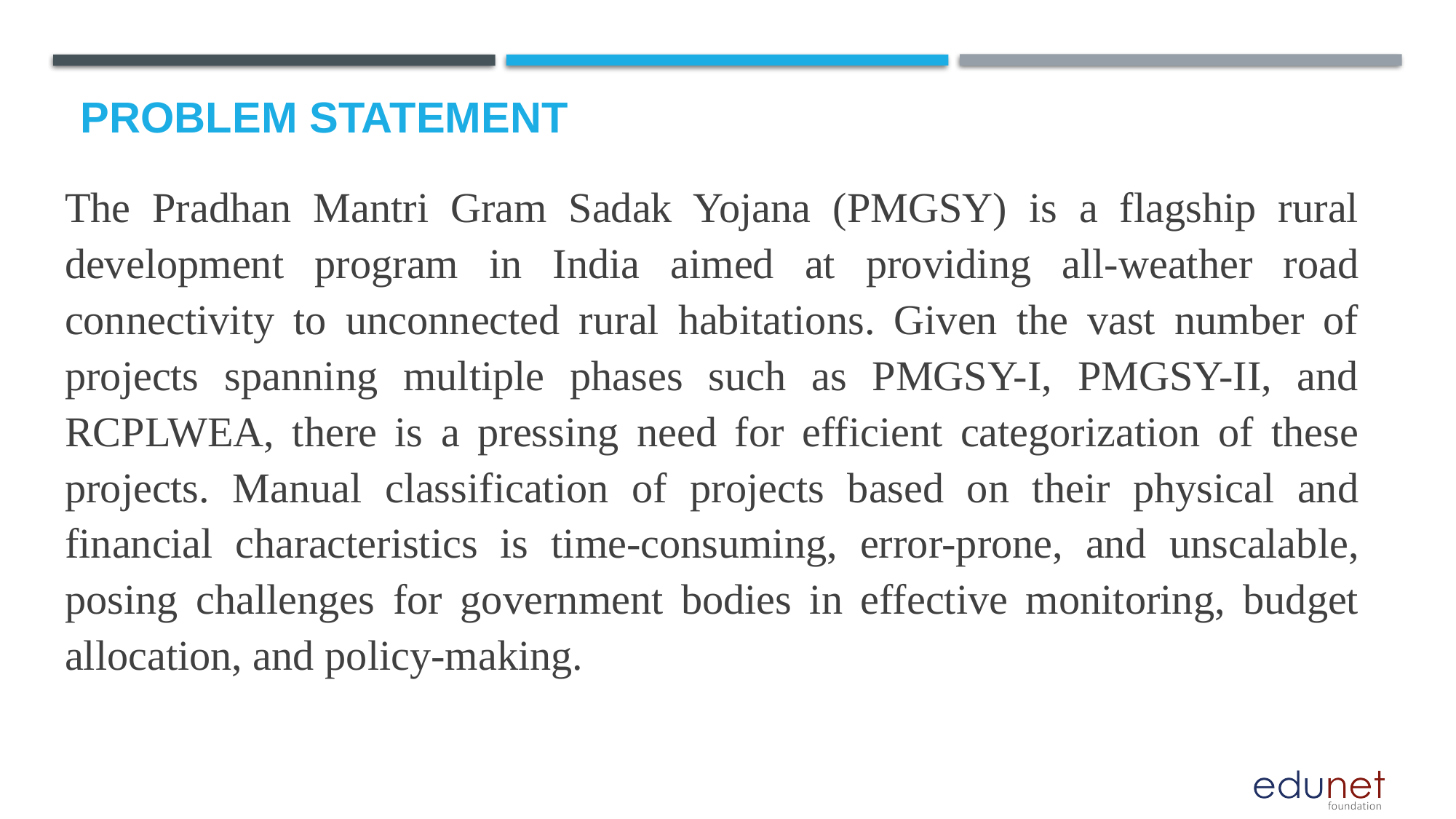

# Problem Statement
The Pradhan Mantri Gram Sadak Yojana (PMGSY) is a flagship rural development program in India aimed at providing all-weather road connectivity to unconnected rural habitations. Given the vast number of projects spanning multiple phases such as PMGSY-I, PMGSY-II, and RCPLWEA, there is a pressing need for efficient categorization of these projects. Manual classification of projects based on their physical and financial characteristics is time-consuming, error-prone, and unscalable, posing challenges for government bodies in effective monitoring, budget allocation, and policy-making.